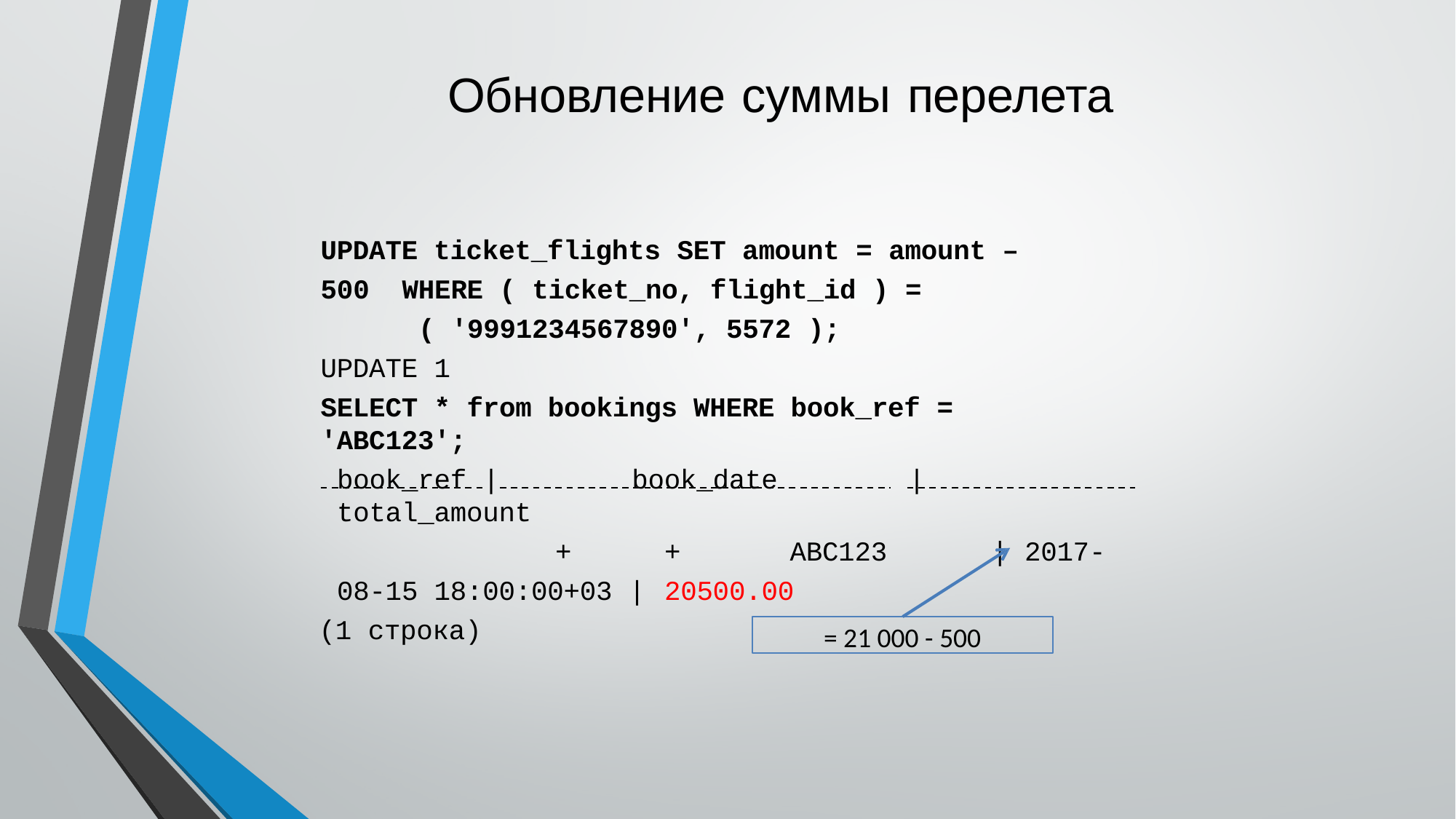

# Обновление суммы перелета
UPDATE ticket_flights SET amount = amount – 500  WHERE ( ticket_no, flight_id ) =
( '9991234567890', 5572 );
UPDATE 1
SELECT * from bookings WHERE book_ref = 'ABC123';
book_ref |	book_date	| total_amount
 		+	+ 	 ABC123	| 2017-08-15 18:00:00+03 |	20500.00
(1 строка)

= 21 000 - 500